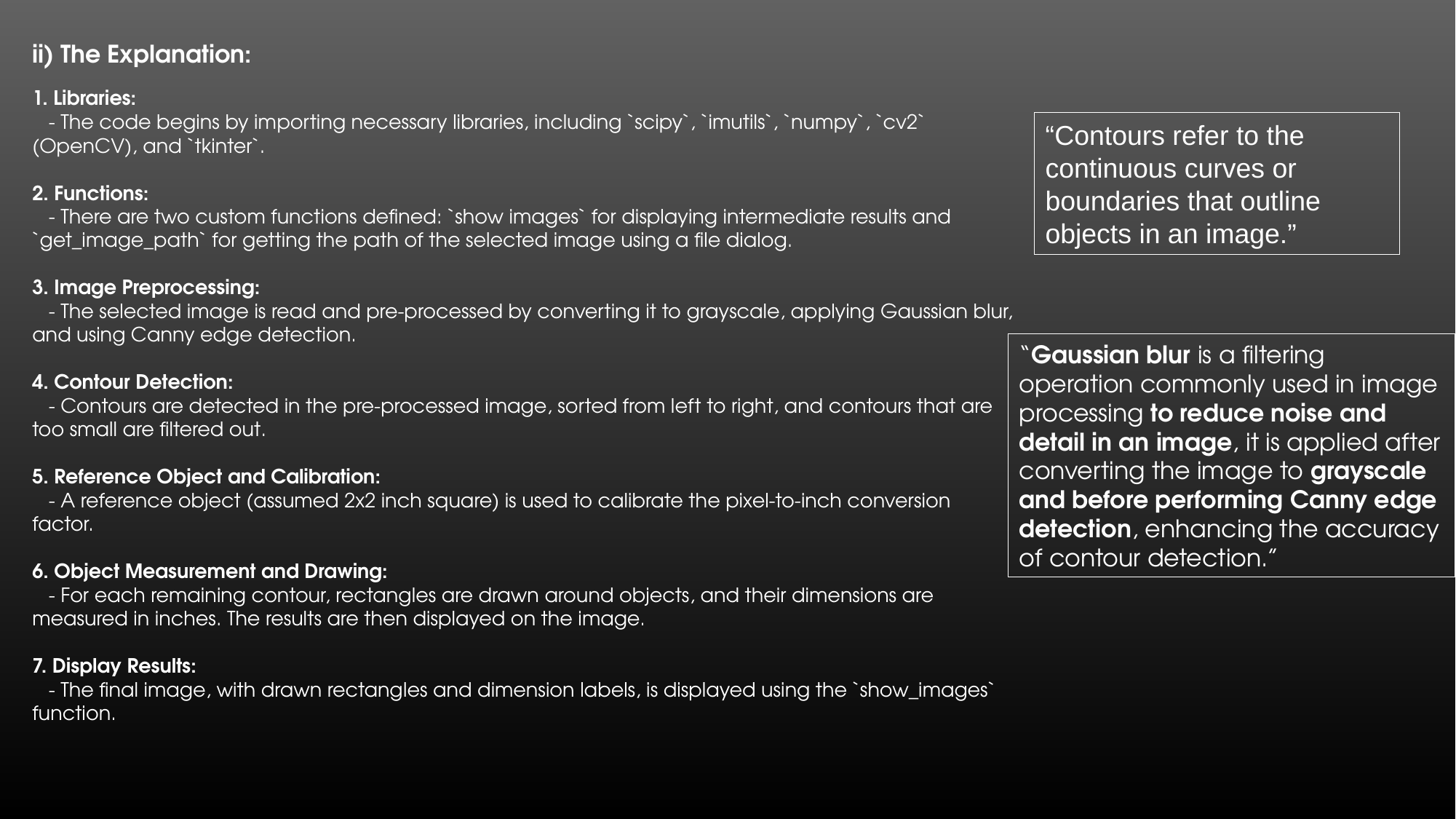

ii) The Explanation:

1. Libraries:
   - The code begins by importing necessary libraries, including `scipy`, `imutils`, `numpy`, `cv2` (OpenCV), and `tkinter`.

2. Functions:
   - There are two custom functions defined: `show images` for displaying intermediate results and `get_image_path` for getting the path of the selected image using a file dialog.

3. Image Preprocessing:
   - The selected image is read and pre-processed by converting it to grayscale, applying Gaussian blur, and using Canny edge detection.

4. Contour Detection:
   - Contours are detected in the pre-processed image, sorted from left to right, and contours that are too small are filtered out.

5. Reference Object and Calibration:
   - A reference object (assumed 2x2 inch square) is used to calibrate the pixel-to-inch conversion factor.

6. Object Measurement and Drawing:
   - For each remaining contour, rectangles are drawn around objects, and their dimensions are measured in inches. The results are then displayed on the image.

7. Display Results:
   - The final image, with drawn rectangles and dimension labels, is displayed using the `show_images` function.

“Contours refer to the continuous curves or boundaries that outline objects in an image.”
“Gaussian blur is a filtering operation commonly used in image processing to reduce noise and detail in an image, it is applied after converting the image to grayscale and before performing Canny edge detection, enhancing the accuracy of contour detection.”